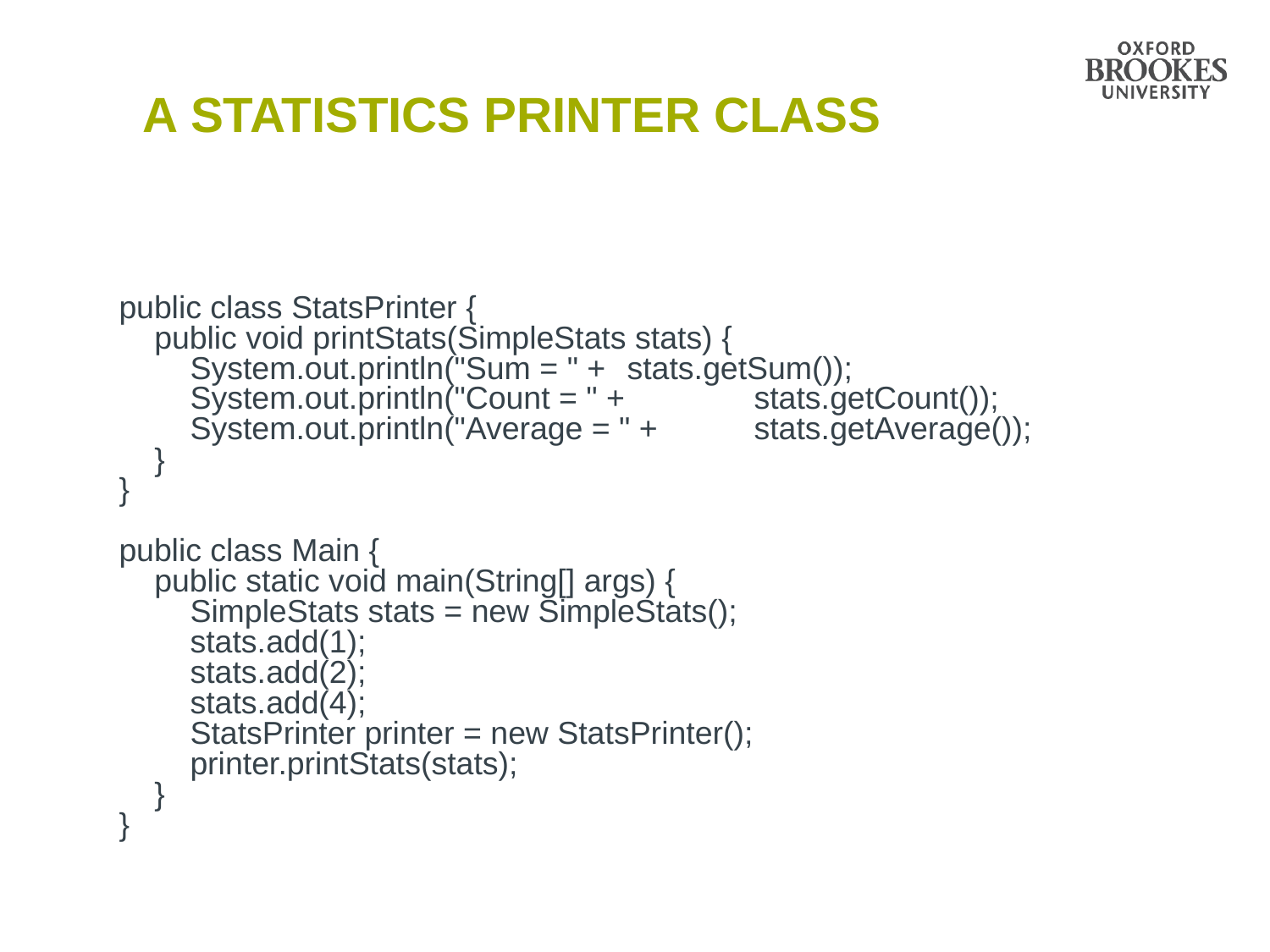

# A Statistics Printer Class
public class StatsPrinter {
    public void printStats(SimpleStats stats) {
        System.out.println("Sum = " + 	stats.getSum());
        System.out.println("Count = " + 	stats.getCount());
        System.out.println("Average = " + 	stats.getAverage());
    }
}

public class Main {
    public static void main(String[] args) {
        SimpleStats stats = new SimpleStats();
        stats.add(1);
        stats.add(2);
        stats.add(4);
        StatsPrinter printer = new StatsPrinter();
        printer.printStats(stats);
    }
}